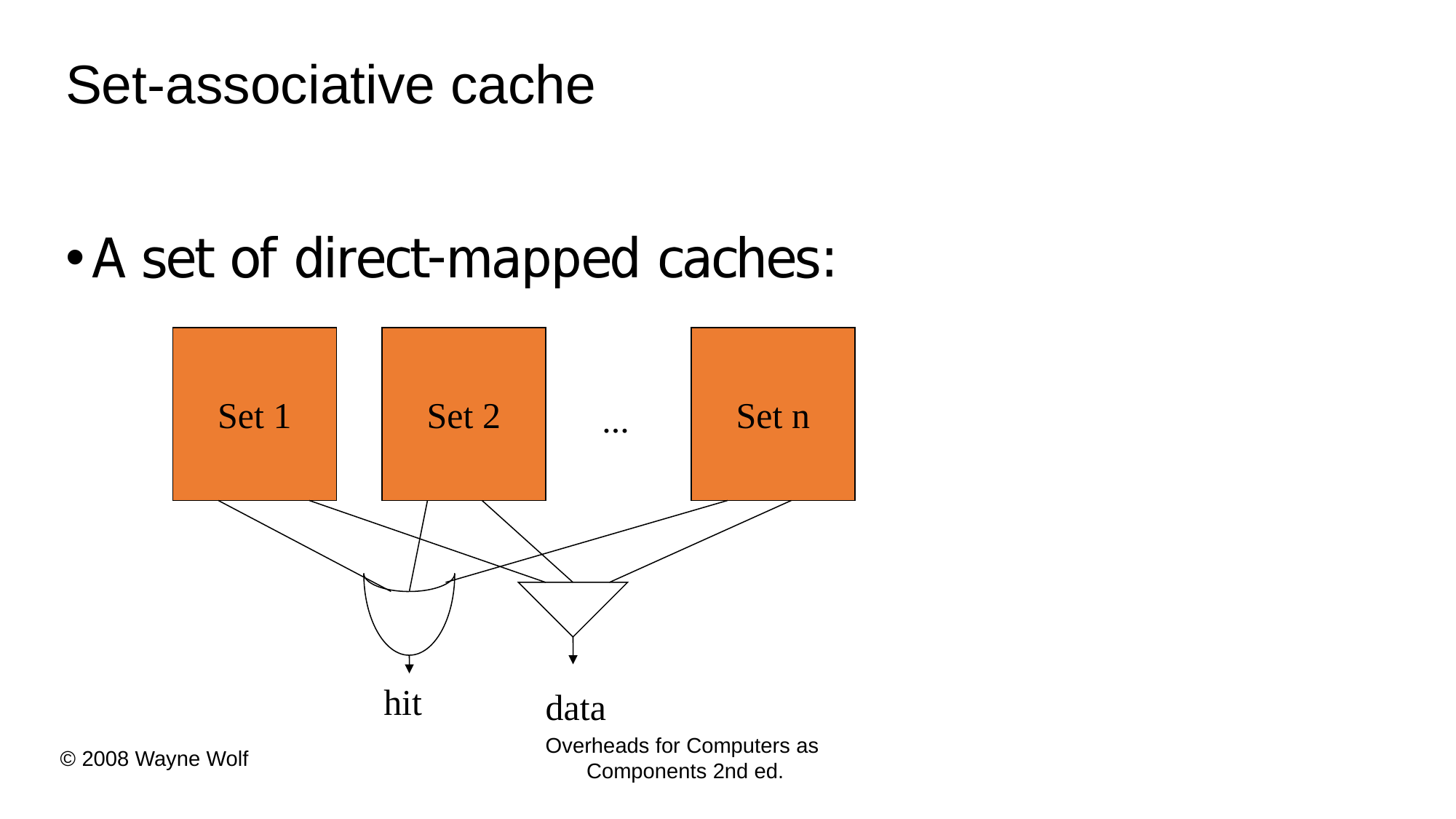

# Set-associative cache
A set of direct-mapped caches:
Set 1
Set 2
Set n
...

hit
data
Overheads for Computers as
Components 2nd ed.
© 2008 Wayne Wolf